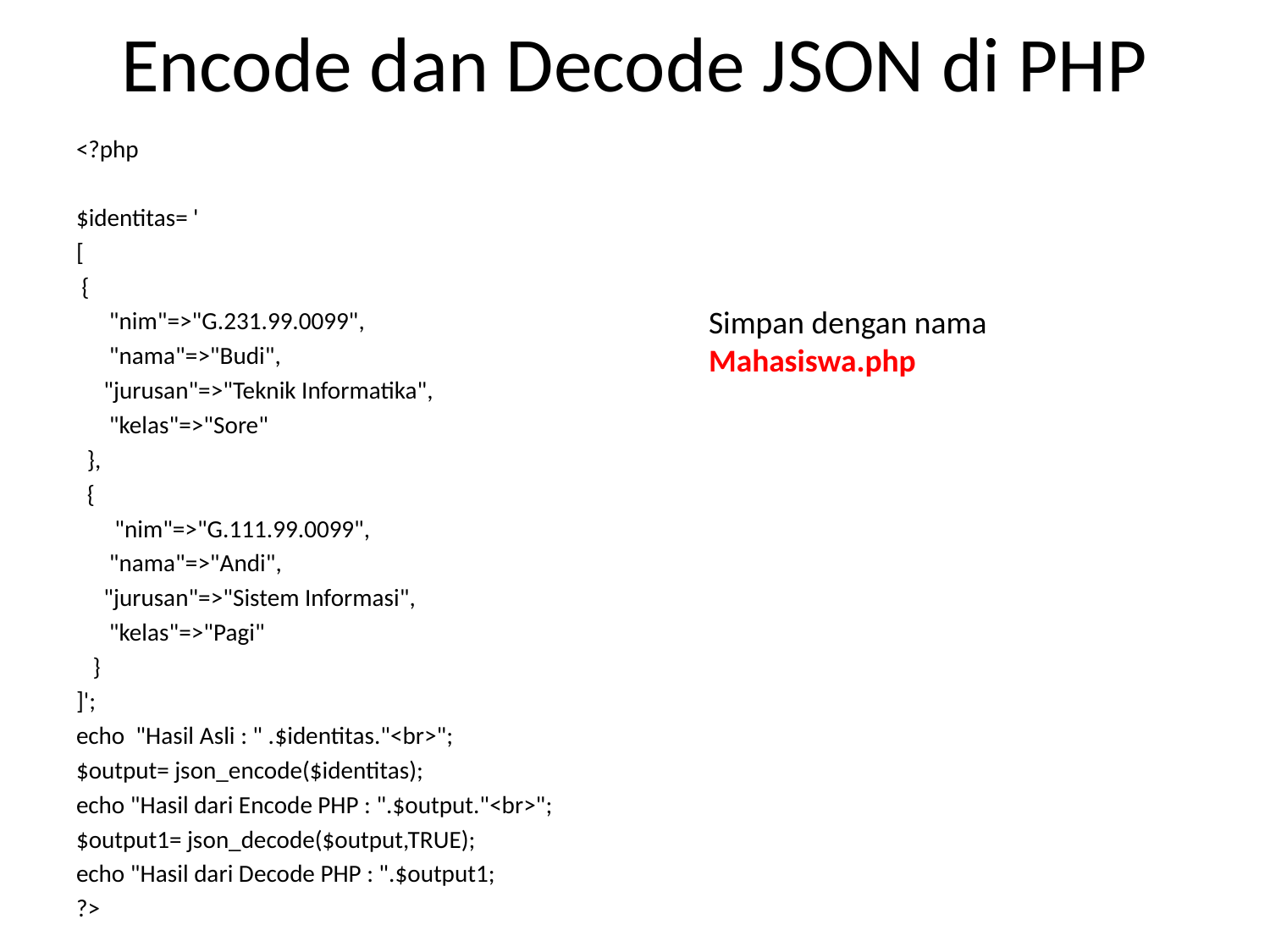

# Encode dan Decode JSON di PHP
<?php

$identitas= '
[
 {
      "nim"=>"G.231.99.0099",
      "nama"=>"Budi",
     "jurusan"=>"Teknik Informatika",
      "kelas"=>"Sore"
  },
  {
       "nim"=>"G.111.99.0099",
      "nama"=>"Andi",
     "jurusan"=>"Sistem Informasi",
      "kelas"=>"Pagi"
   }
]';
echo  "Hasil Asli : " .$identitas."<br>";
$output= json_encode($identitas);
echo "Hasil dari Encode PHP : ".$output."<br>";
$output1= json_decode($output,TRUE);
echo "Hasil dari Decode PHP : ".$output1;
?>
Simpan dengan nama
Mahasiswa.php